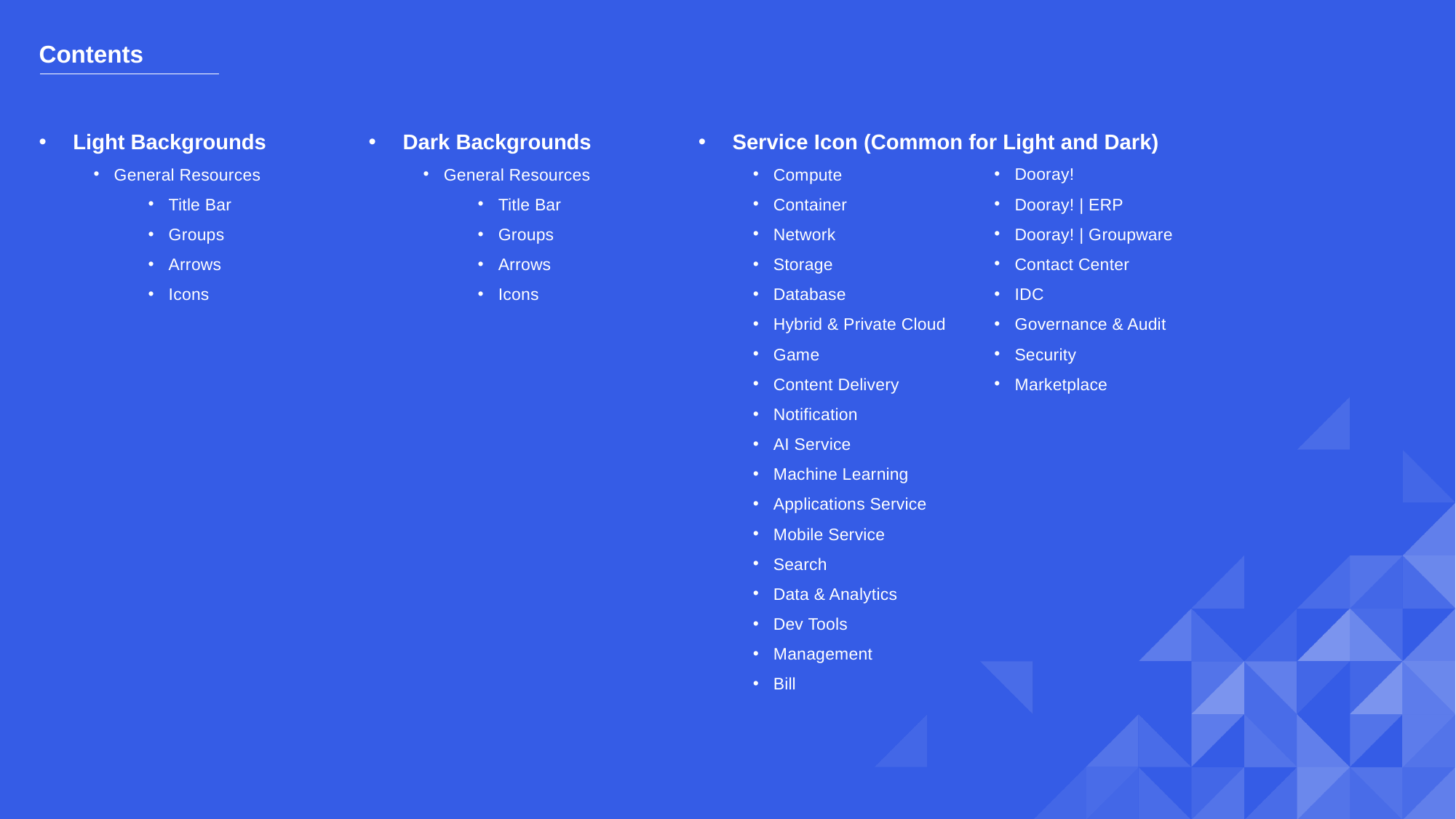

Contents
Light Backgrounds
General Resources
Title Bar
Groups
Arrows
Icons
Dark Backgrounds
General Resources
Title Bar
Groups
Arrows
Icons
Service Icon (Common for Light and Dark)
Compute
Container
Network
Storage
Database
Hybrid & Private Cloud
Game
Content Delivery
Notification
AI Service
Machine Learning
Applications Service
Mobile Service
Search
Data & Analytics
Dev Tools
Management
Bill

Dooray!
Dooray! | ERP
Dooray! | Groupware
Contact Center
IDC
Governance & Audit
Security
Marketplace